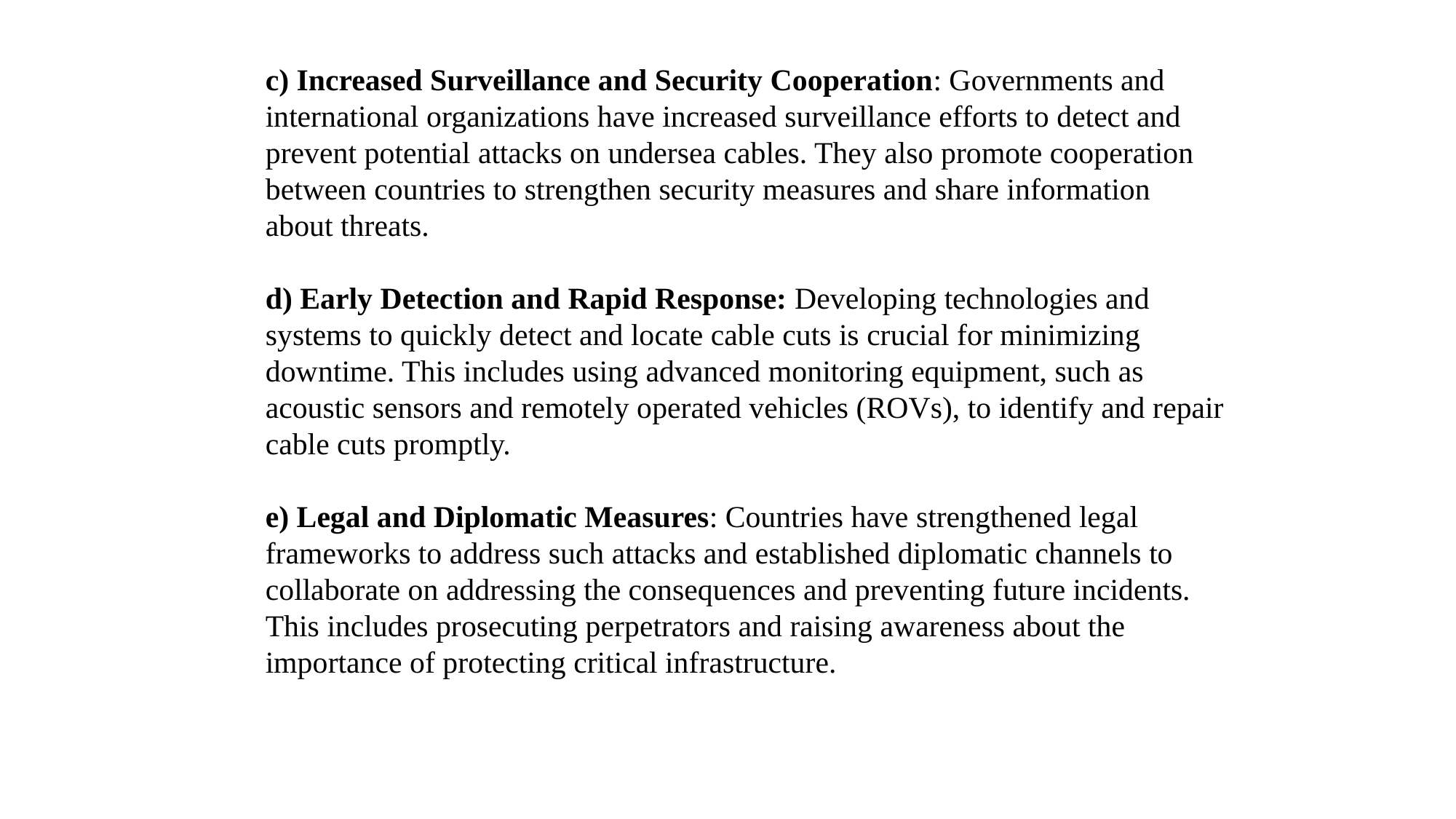

c) Increased Surveillance and Security Cooperation: Governments and international organizations have increased surveillance efforts to detect and prevent potential attacks on undersea cables. They also promote cooperation between countries to strengthen security measures and share information about threats.

d) Early Detection and Rapid Response: Developing technologies and systems to quickly detect and locate cable cuts is crucial for minimizing downtime. This includes using advanced monitoring equipment, such as acoustic sensors and remotely operated vehicles (ROVs), to identify and repair cable cuts promptly.

e) Legal and Diplomatic Measures: Countries have strengthened legal frameworks to address such attacks and established diplomatic channels to collaborate on addressing the consequences and preventing future incidents. This includes prosecuting perpetrators and raising awareness about the importance of protecting critical infrastructure.